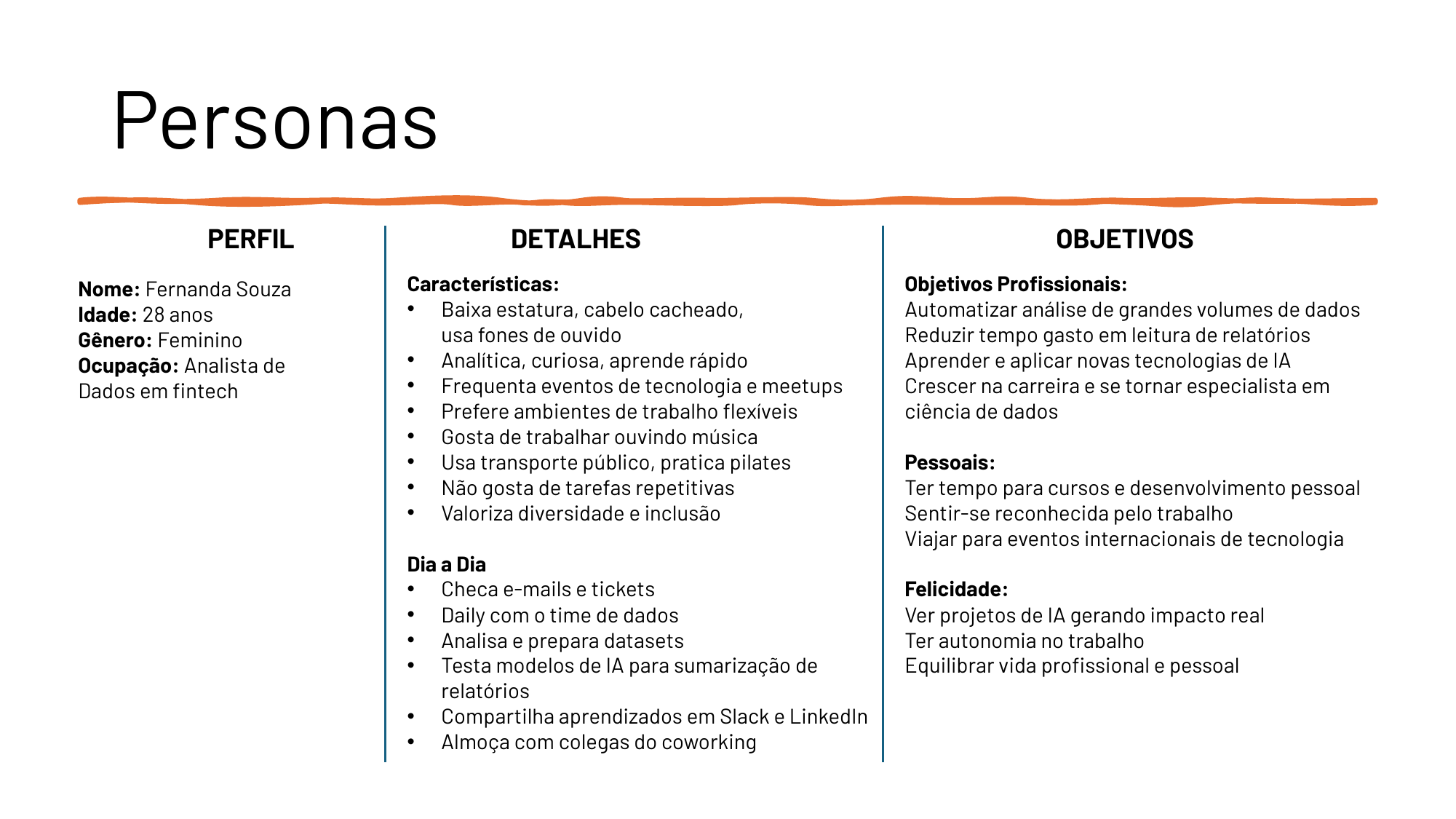

# Personas

PERFIL
DETALHES
OBJETIVOS
Características:
Baixa estatura, cabelo cacheado, usa fones de ouvido
Analítica, curiosa, aprende rápido
Frequenta eventos de tecnologia e meetups
Prefere ambientes de trabalho flexíveis
Gosta de trabalhar ouvindo música
Usa transporte público, pratica pilates
Não gosta de tarefas repetitivas
Valoriza diversidade e inclusão

Dia a Dia
Checa e-mails e tickets
Daily com o time de dados
Analisa e prepara datasets
Testa modelos de IA para sumarização de relatórios
Compartilha aprendizados em Slack e LinkedIn
Almoça com colegas do coworking
Objetivos Profissionais:
Automatizar análise de grandes volumes de dados
Reduzir tempo gasto em leitura de relatórios
Aprender e aplicar novas tecnologias de IA
Crescer na carreira e se tornar especialista em ciência de dados

Pessoais:
Ter tempo para cursos e desenvolvimento pessoal
Sentir-se reconhecida pelo trabalho
Viajar para eventos internacionais de tecnologia

Felicidade:
Ver projetos de IA gerando impacto real
Ter autonomia no trabalho
Equilibrar vida profissional e pessoal
Nome: Fernanda Souza
Idade: 28 anos
Gênero: Feminino
Ocupação: Analista de Dados em fintech